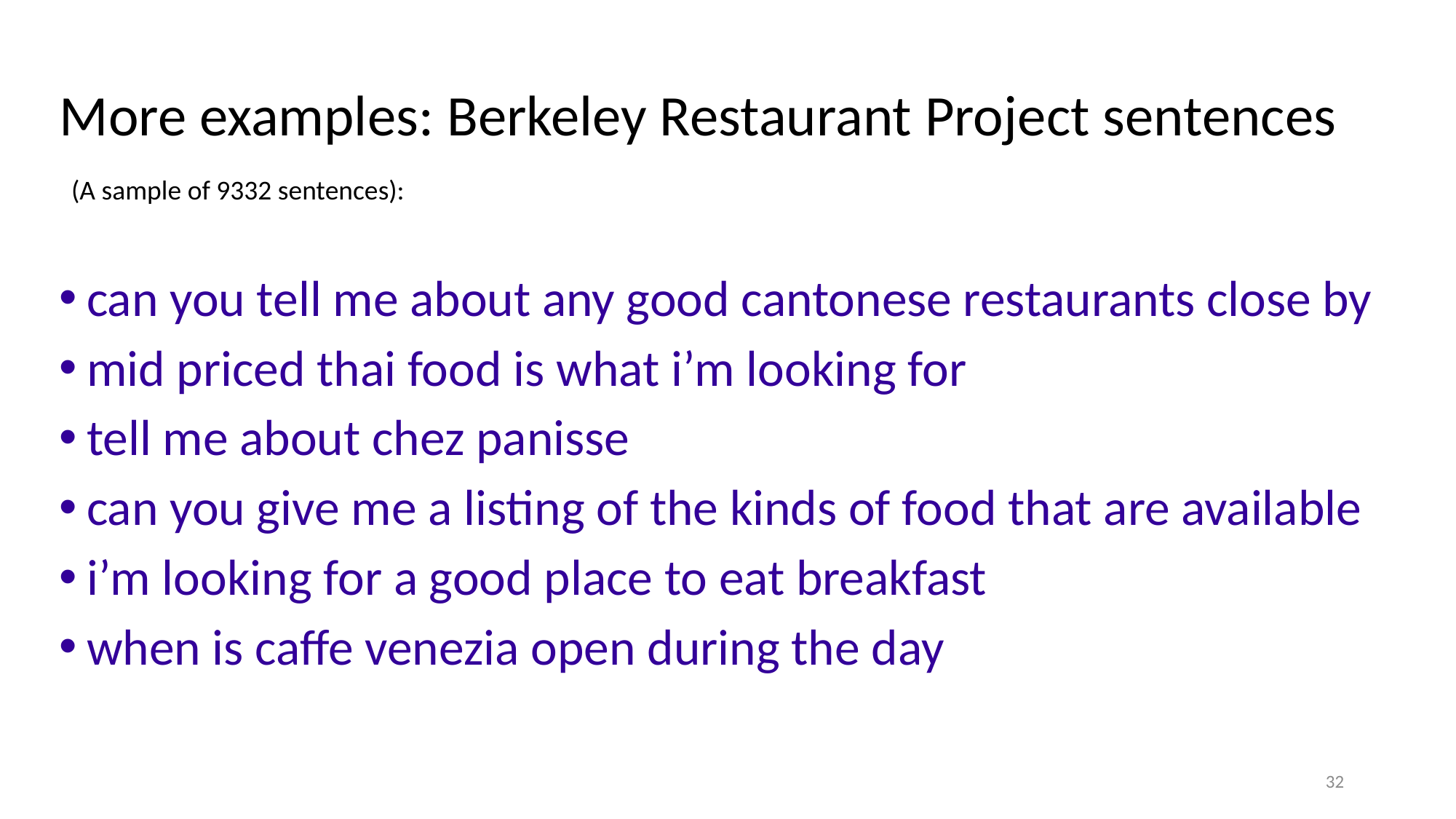

# More examples: Berkeley Restaurant Project sentences
(A sample of 9332 sentences):
can you tell me about any good cantonese restaurants close by
mid priced thai food is what i’m looking for
tell me about chez panisse
can you give me a listing of the kinds of food that are available
i’m looking for a good place to eat breakfast
when is caffe venezia open during the day
32